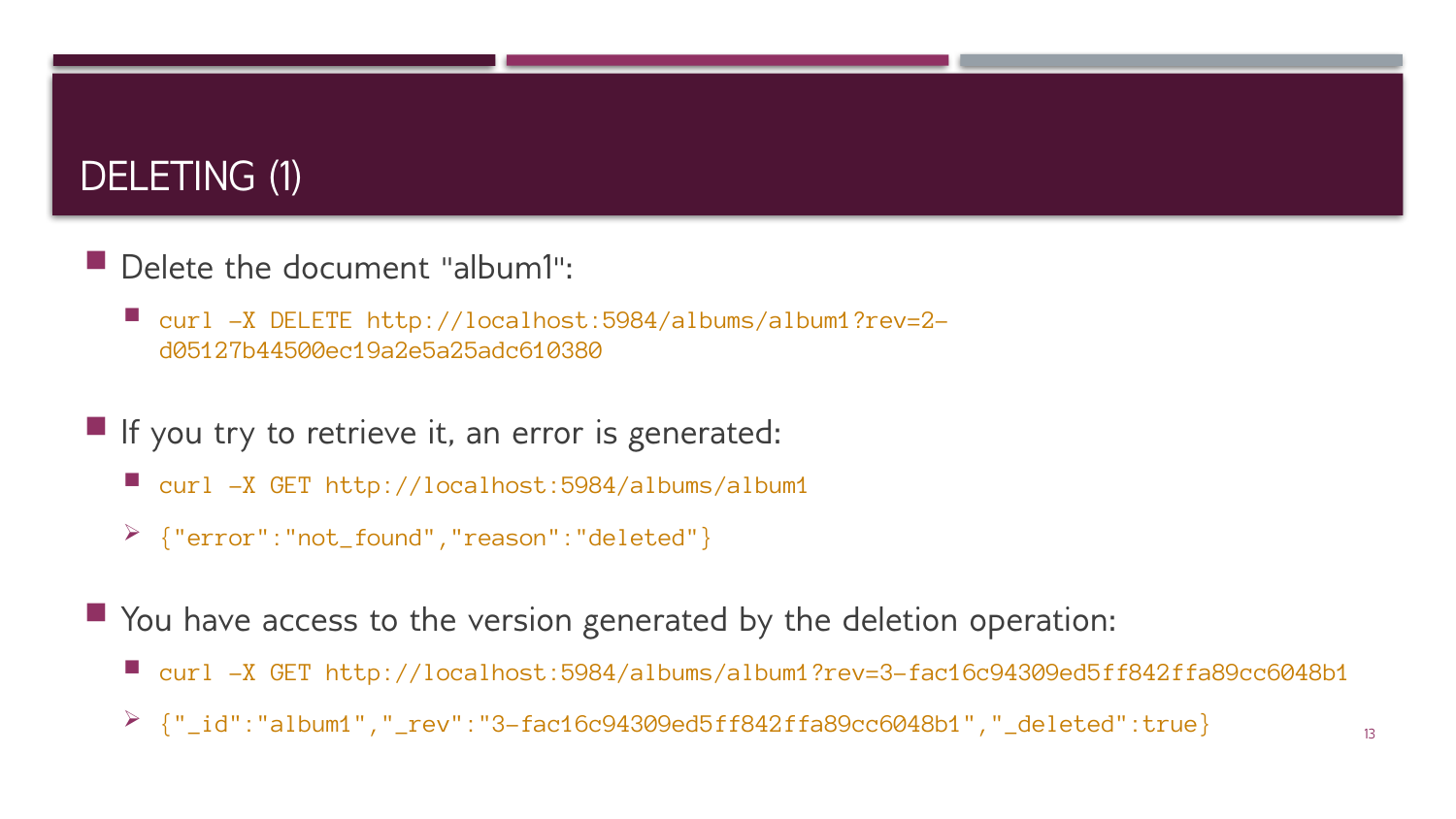

# Deleting (1)
Delete the document "album1":
curl -X DELETE http://localhost:5984/albums/album1?rev=2-d05127b44500ec19a2e5a25adc610380
If you try to retrieve it, an error is generated:
curl -X GET http://localhost:5984/albums/album1
{"error":"not_found","reason":"deleted"}
You have access to the version generated by the deletion operation:
curl -X GET http://localhost:5984/albums/album1?rev=3-fac16c94309ed5ff842ffa89cc6048b1
{"_id":"album1","_rev":"3-fac16c94309ed5ff842ffa89cc6048b1","_deleted":true}
13